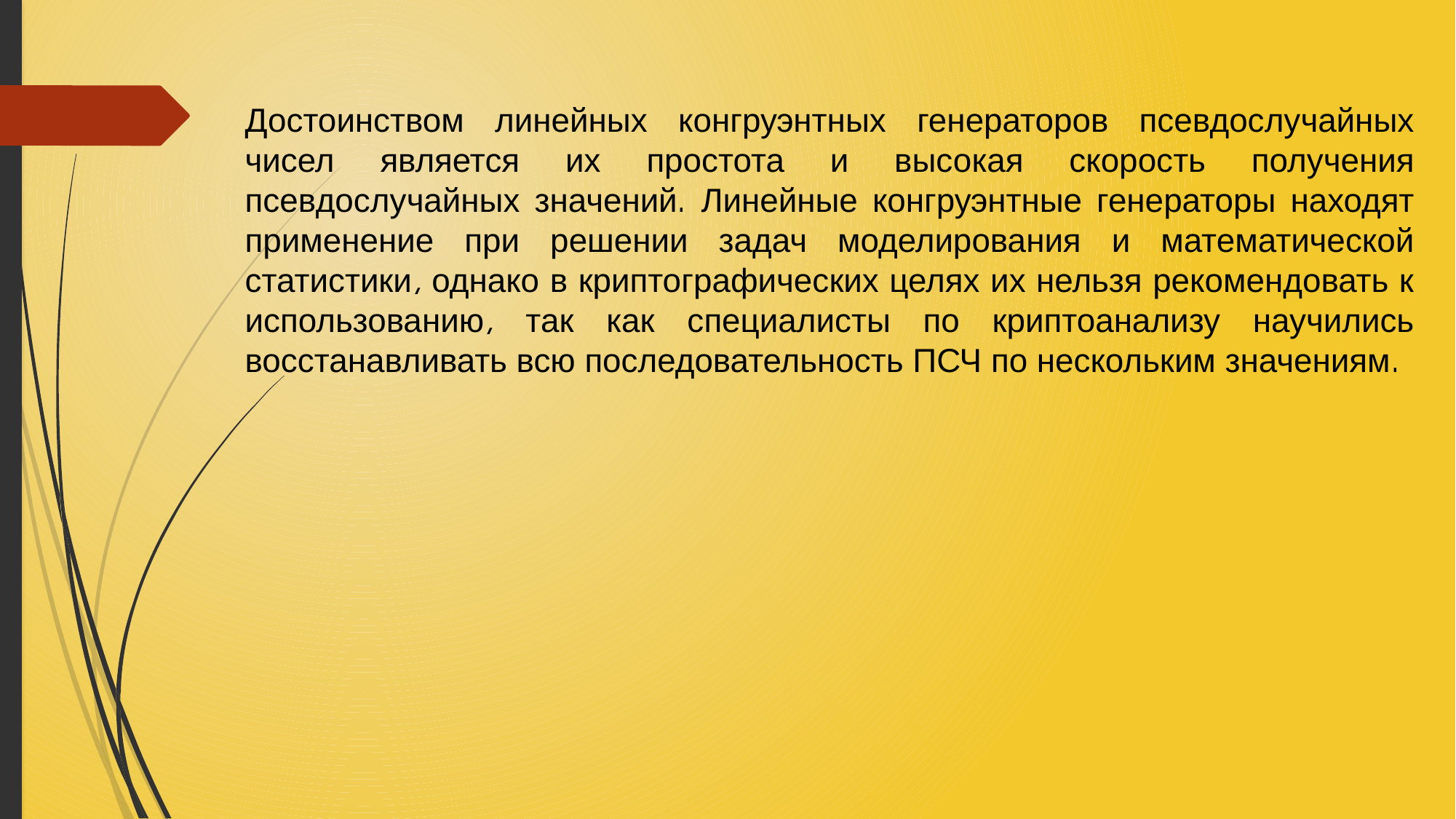

Достоинством линейных конгруэнтных генераторов псевдослучайных чисел является их простота и высокая скорость получения псевдослучайных значений. Линейные конгруэнтные генераторы находят применение при решении задач моделирования и математической статистики, однако в криптографических целях их нельзя рекомендовать к использованию, так как специалисты по криптоанализу научились восстанавливать всю последовательность ПСЧ по нескольким значениям.